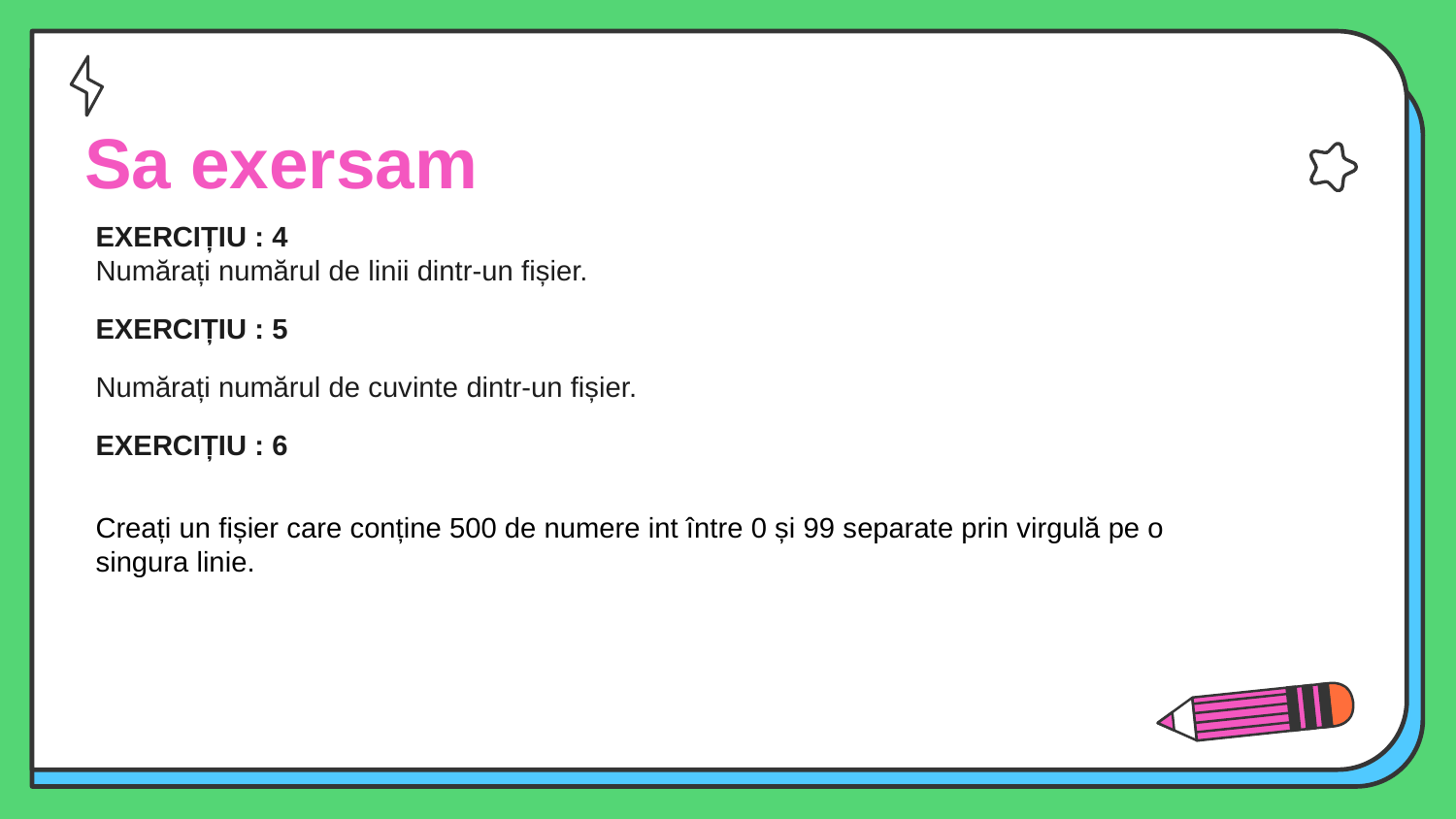

# Sa exersam
EXERCIȚIU : 4
Numărați numărul de linii dintr-un fișier.
EXERCIȚIU : 5
Numărați numărul de cuvinte dintr-un fișier.
EXERCIȚIU : 6
Creați un fișier care conține 500 de numere int între 0 și 99 separate prin virgulă pe o singura linie.